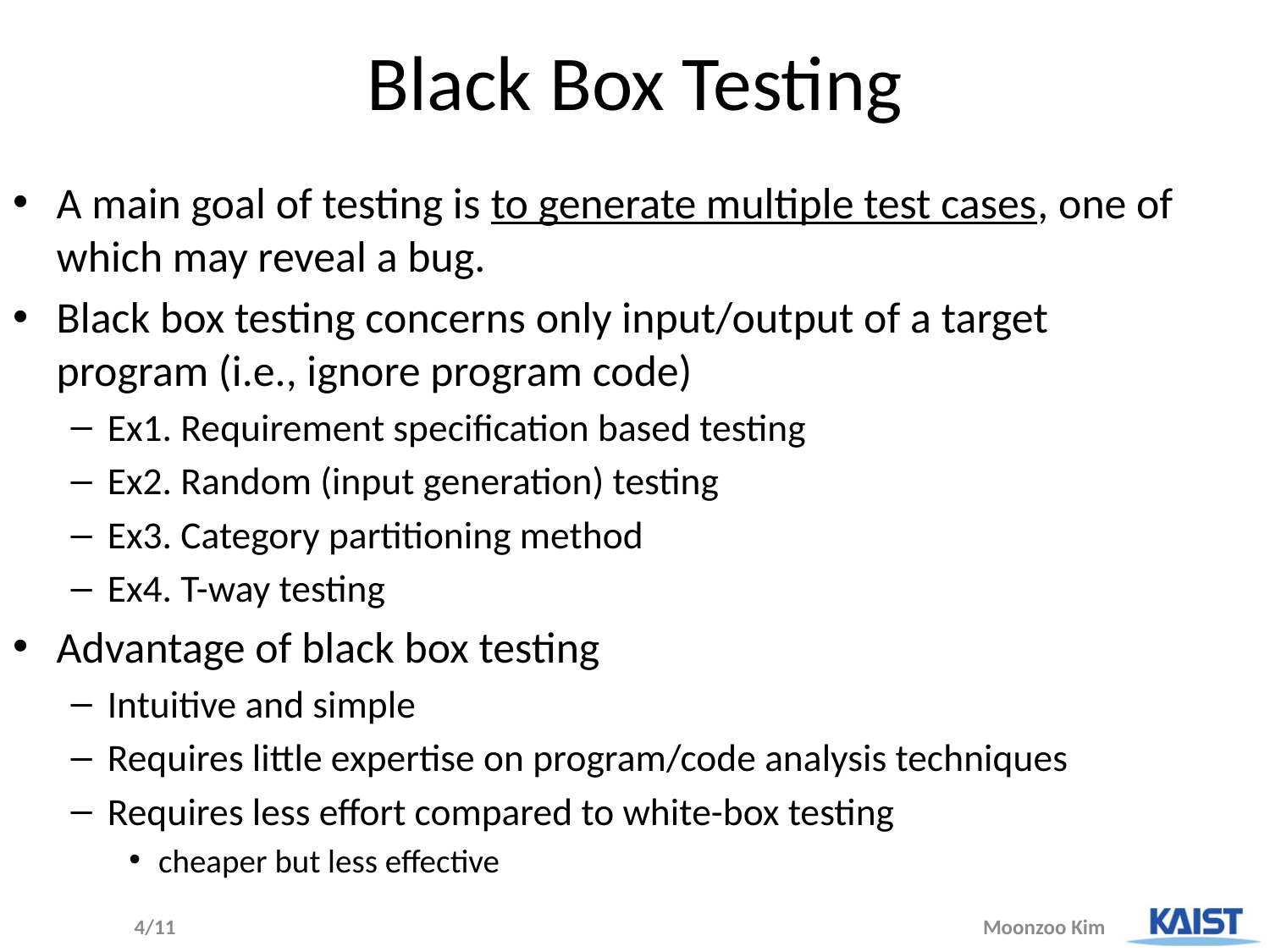

# Black Box Testing
A main goal of testing is to generate multiple test cases, one of which may reveal a bug.
Black box testing concerns only input/output of a target program (i.e., ignore program code)
Ex1. Requirement specification based testing
Ex2. Random (input generation) testing
Ex3. Category partitioning method
Ex4. T-way testing
Advantage of black box testing
Intuitive and simple
Requires little expertise on program/code analysis techniques
Requires less effort compared to white-box testing
cheaper but less effective

4/11
Moonzoo Kim